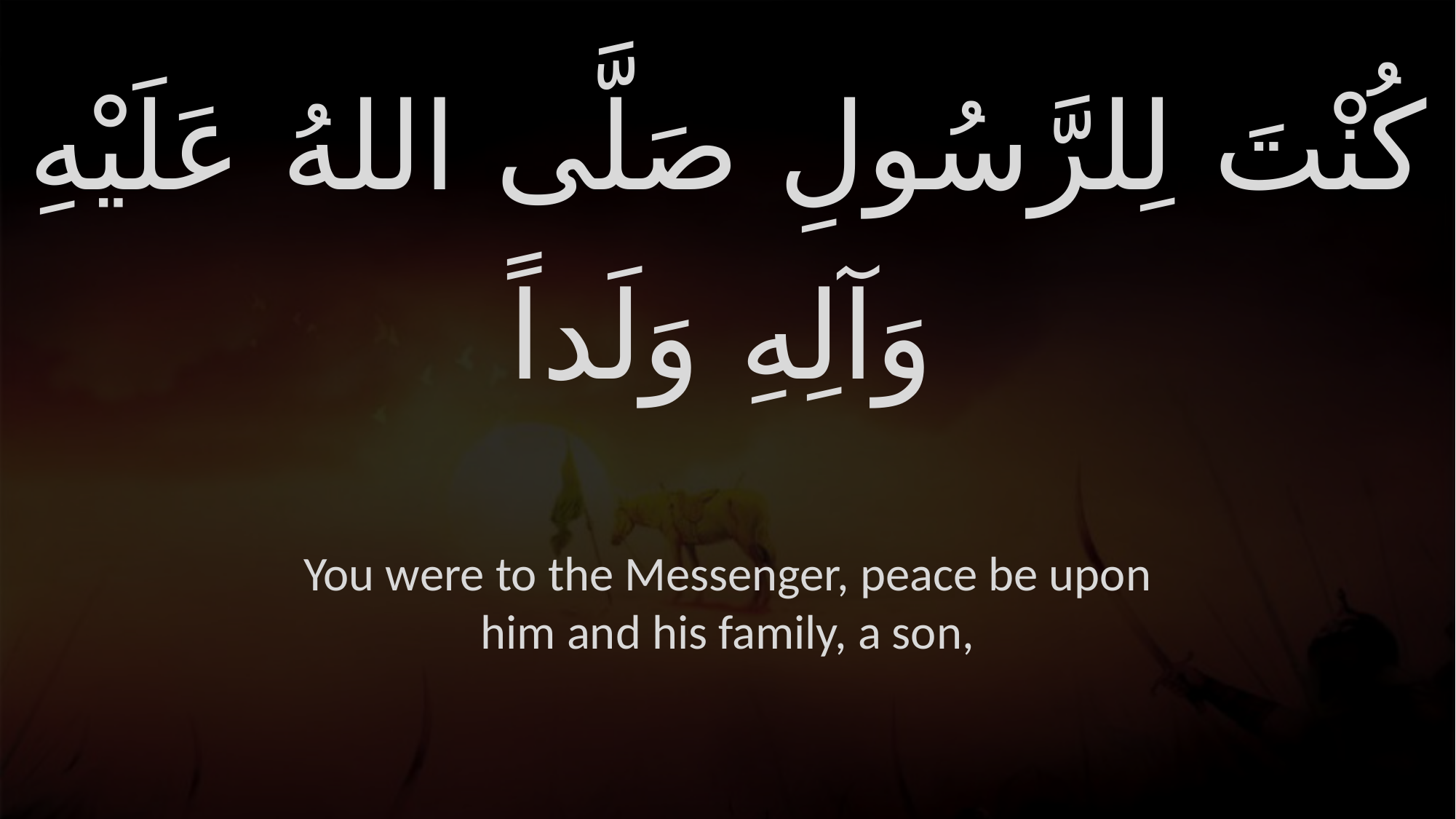

# كُنْتَ لِلرَّسُولِ صَلَّى اللهُ عَلَيْهِ وَآلِهِ وَلَداً
You were to the Messenger, peace be upon him and his family, a son,